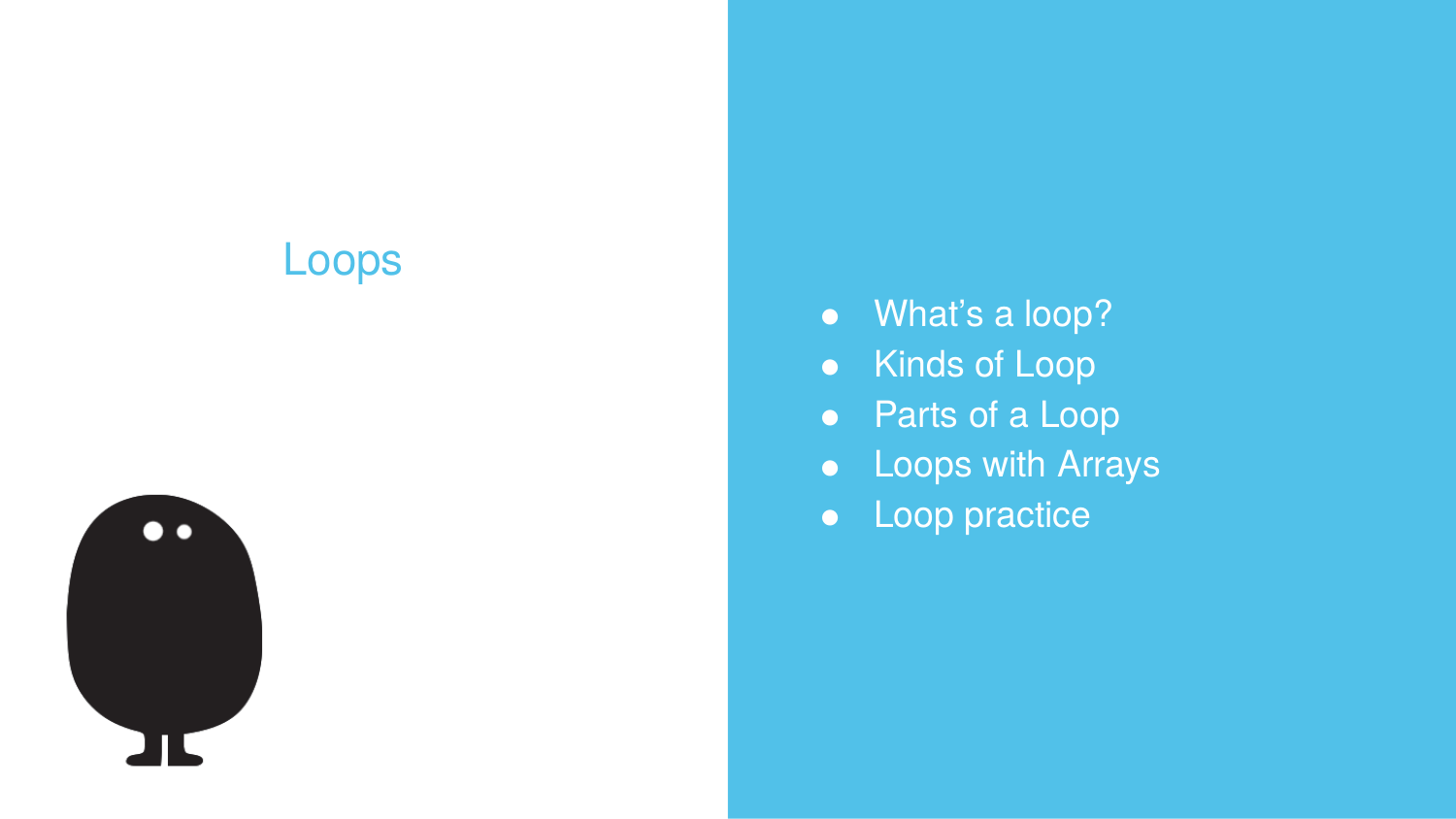

What’s a loop?
Kinds of Loop
Parts of a Loop
Loops with Arrays
Loop practice
# Loops